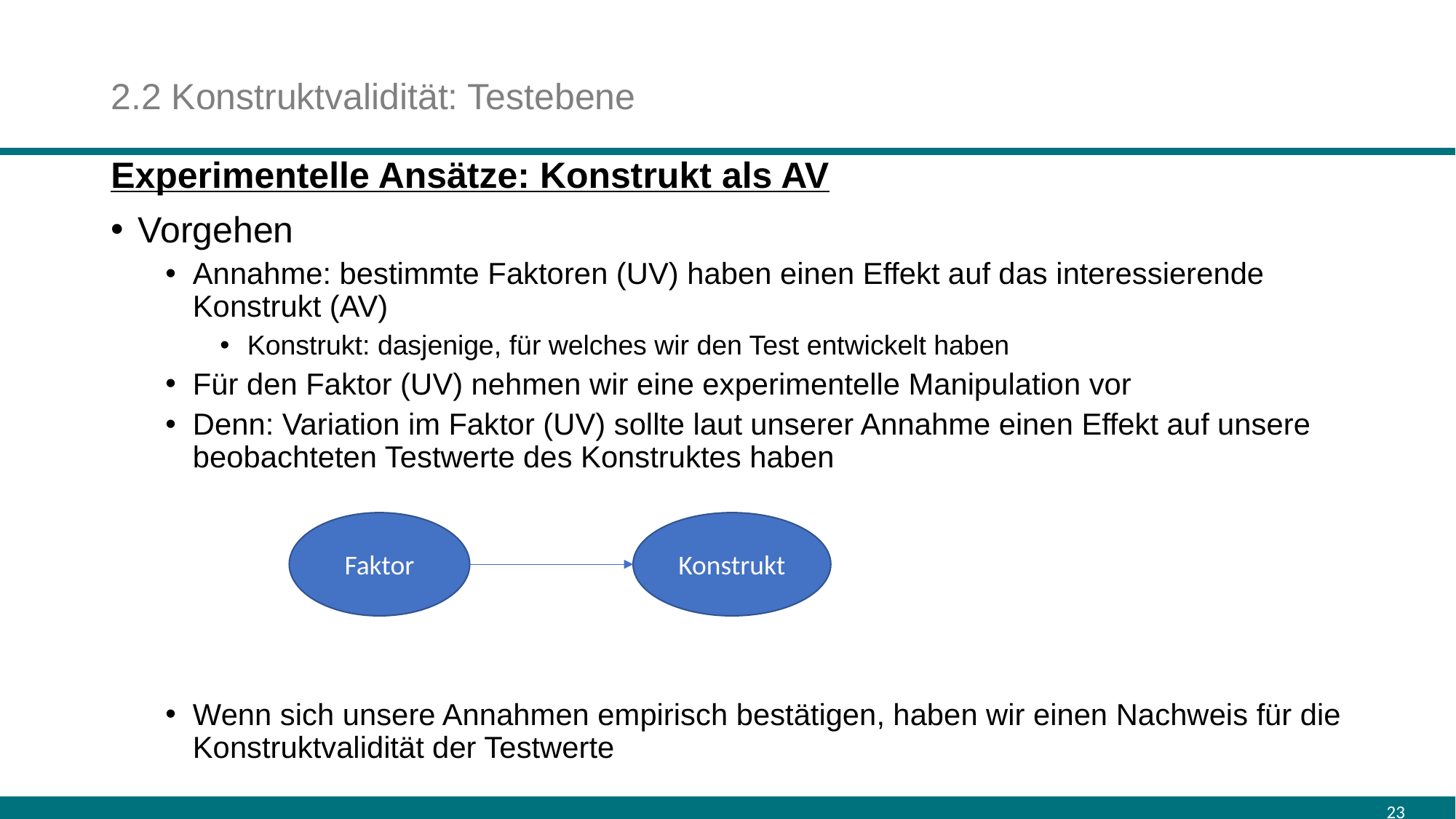

# 2.2 Konstruktvalidität: Testebene
Experimentelle Ansätze: Konstrukt als AV
Vorgehen
Annahme: bestimmte Faktoren (UV) haben einen Effekt auf das interessierende Konstrukt (AV)
Konstrukt: dasjenige, für welches wir den Test entwickelt haben
Für den Faktor (UV) nehmen wir eine experimentelle Manipulation vor
Denn: Variation im Faktor (UV) sollte laut unserer Annahme einen Effekt auf unsere beobachteten Testwerte des Konstruktes haben

Wenn sich unsere Annahmen empirisch bestätigen, haben wir einen Nachweis für die Konstruktvalidität der Testwerte

Faktor
Konstrukt
23